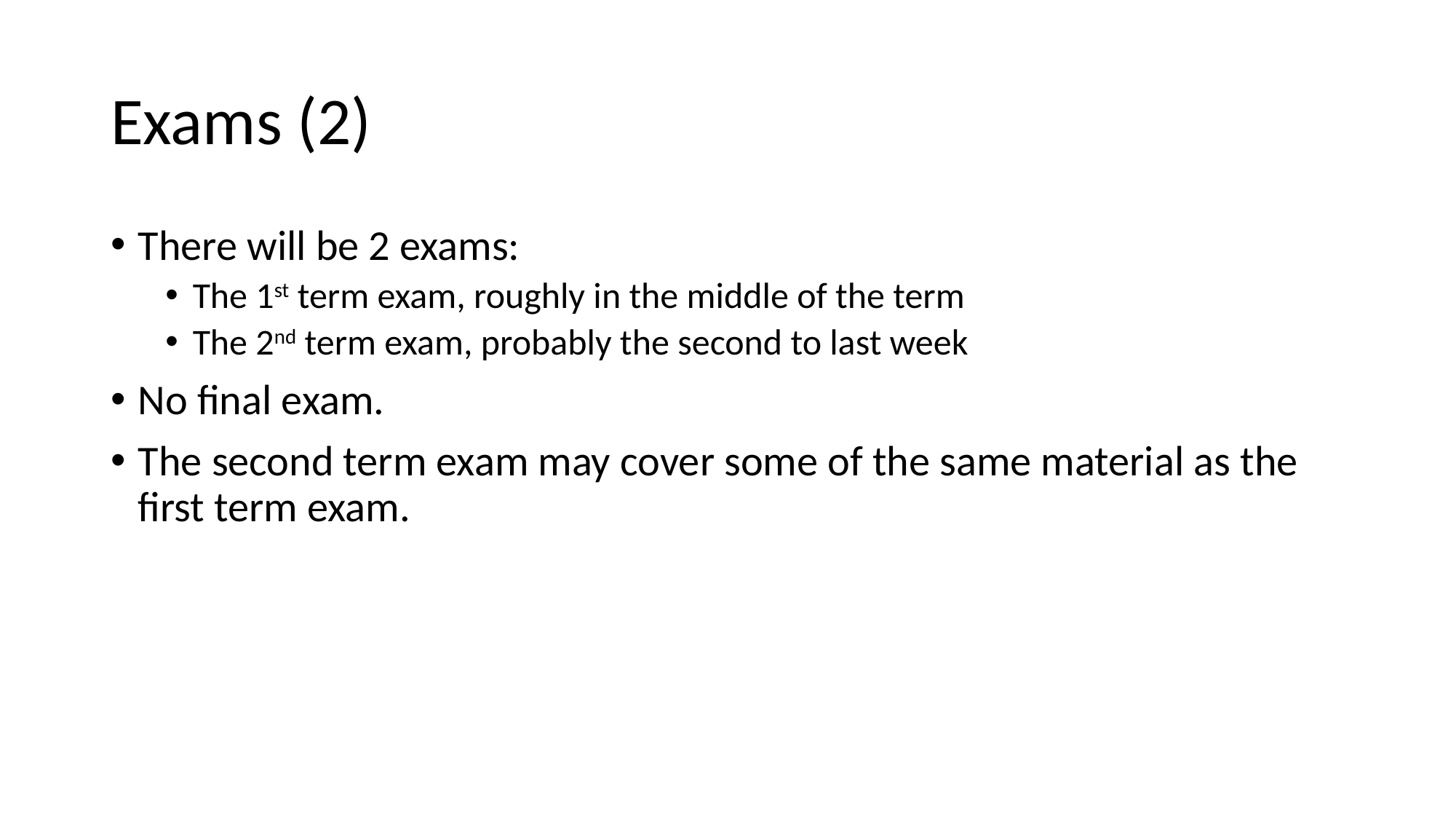

# Exams (2)
There will be 2 exams:
The 1st term exam, roughly in the middle of the term
The 2nd term exam, probably the second to last week
No final exam.
The second term exam may cover some of the same material as the first term exam.